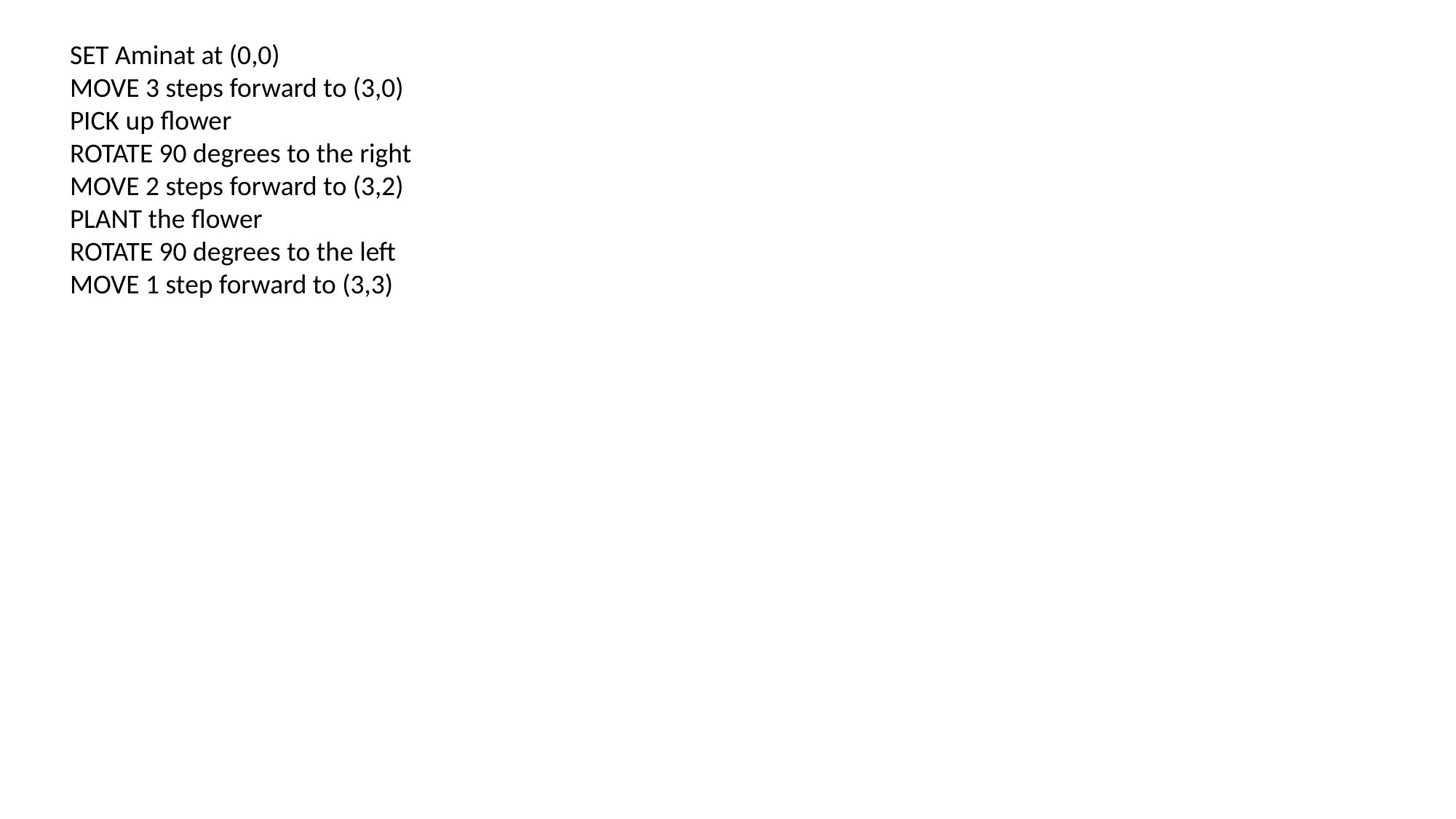

SET Aminat at (0,0)
MOVE 3 steps forward to (3,0)
PICK up flower
ROTATE 90 degrees to the right
MOVE 2 steps forward to (3,2)
PLANT the flower
ROTATE 90 degrees to the left
MOVE 1 step forward to (3,3)